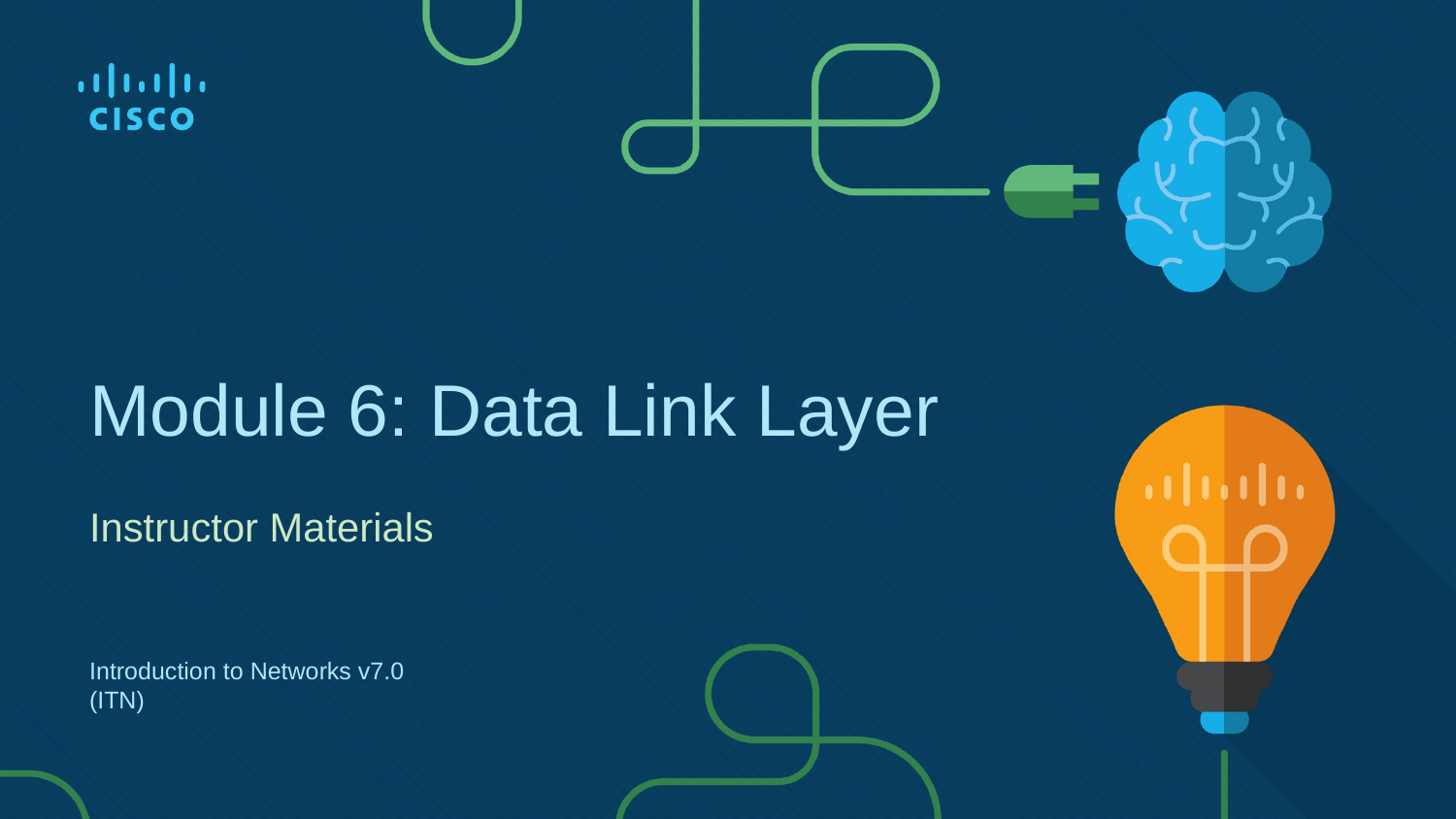

# Module 6: Data Link Layer
Instructor Materials
Introduction to Networks v7.0 (ITN)